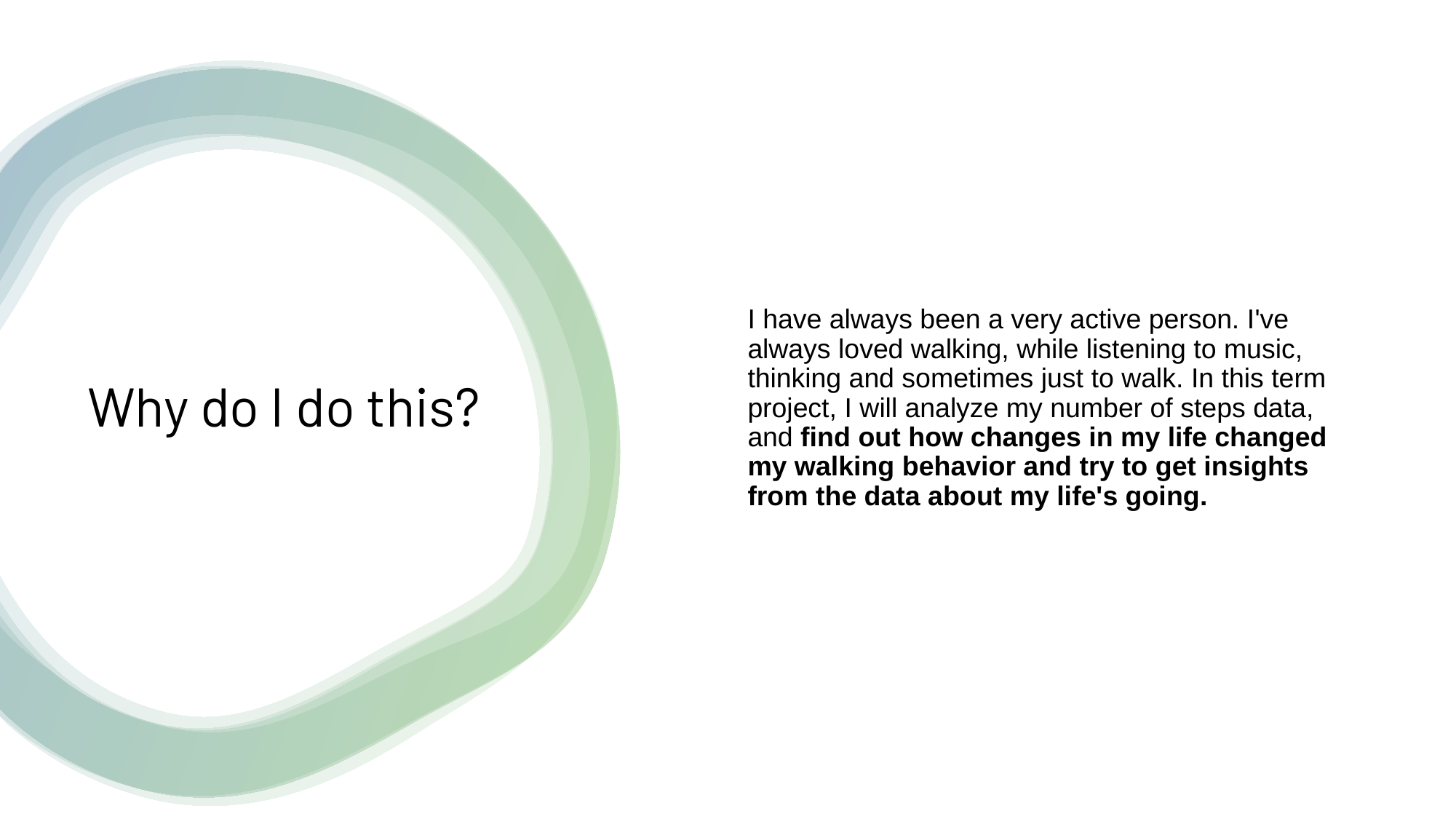

I have always been a very active person. I've always loved walking, while listening to music, thinking and sometimes just to walk. In this term project, I will analyze my number of steps data, and find out how changes in my life changed my walking behavior and try to get insights from the data about my life's going.
# Why do I do this?